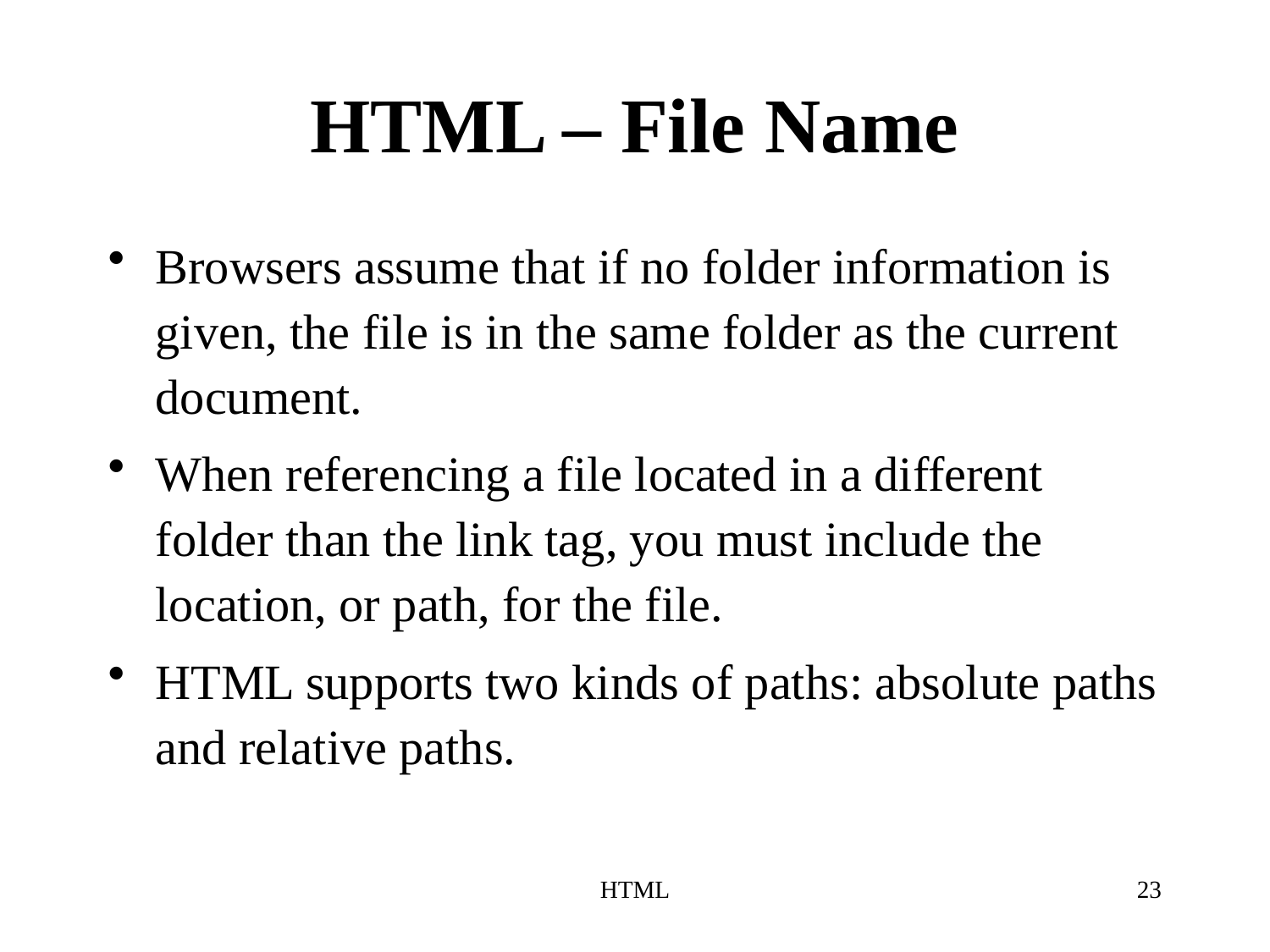

# HTML – File Name
Browsers assume that if no folder information is given, the file is in the same folder as the current document.
When referencing a file located in a different folder than the link tag, you must include the location, or path, for the file.
HTML supports two kinds of paths: absolute paths and relative paths.
HTML
23